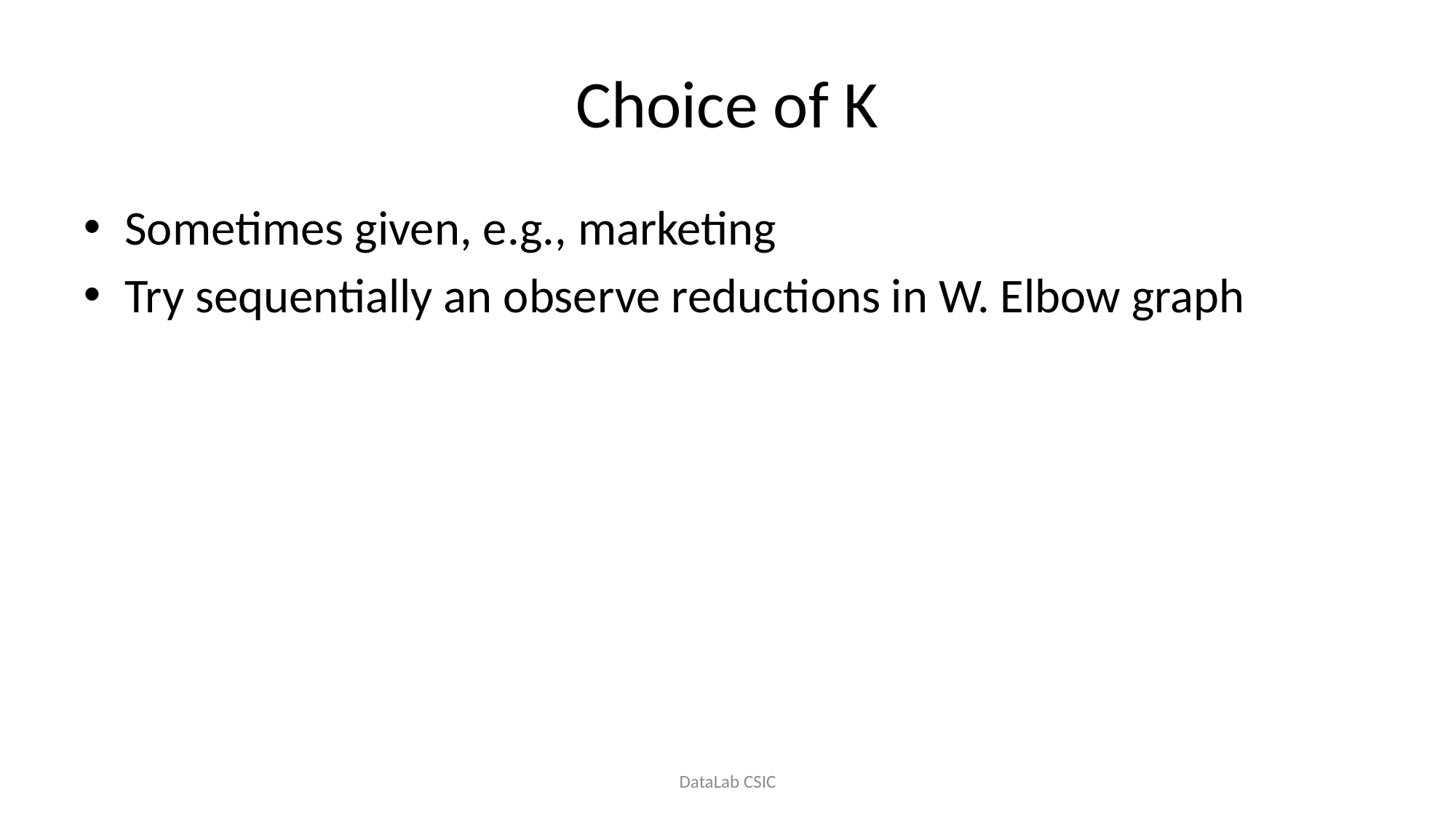

# Choice of K
Sometimes given, e.g., marketing
Try sequentially an observe reductions in W. Elbow graph
DataLab CSIC